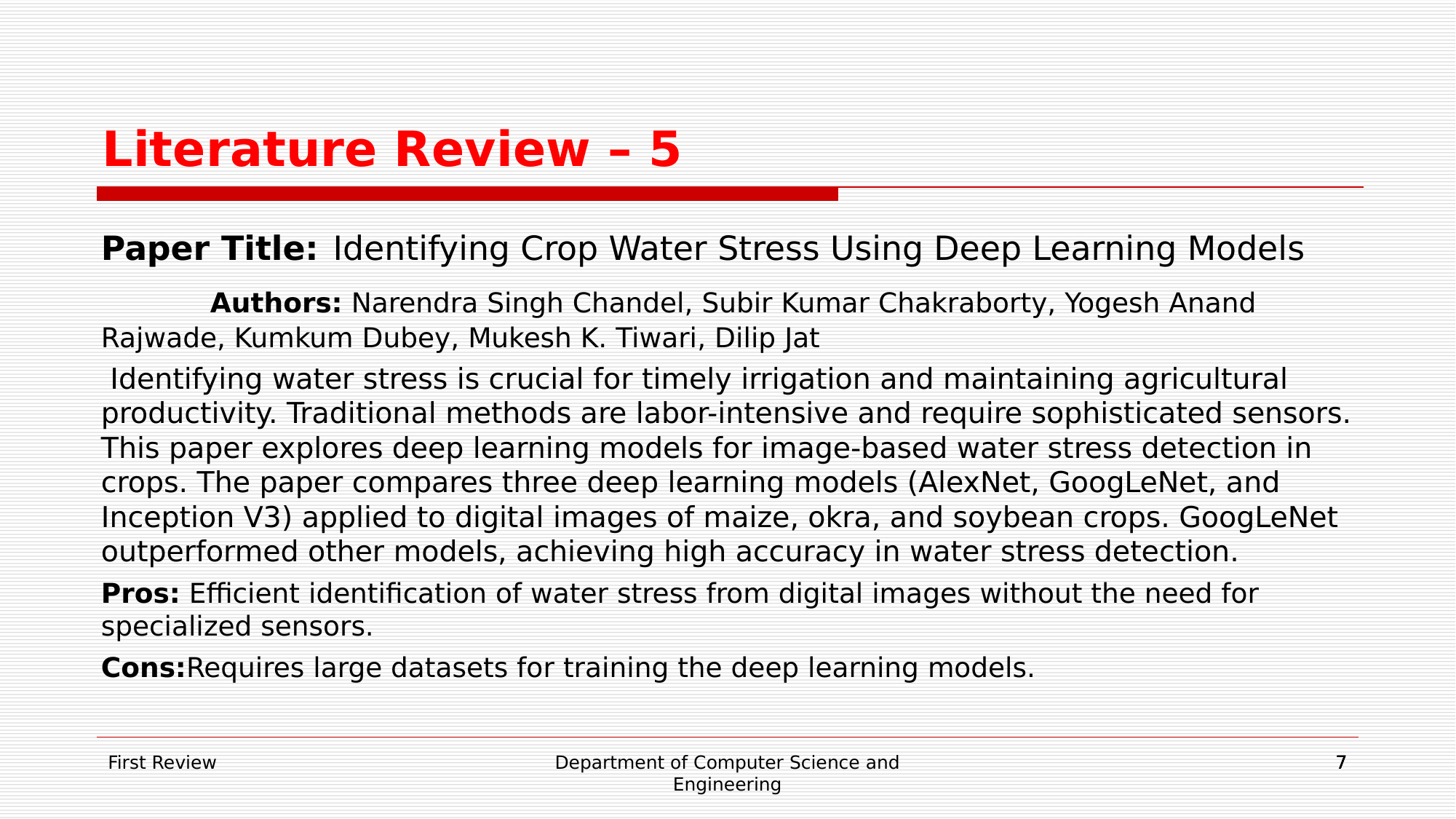

Literature Review – 5
Paper Title: Identifying Crop Water Stress Using Deep Learning Models
	Authors: Narendra Singh Chandel, Subir Kumar Chakraborty, Yogesh Anand Rajwade, Kumkum Dubey, Mukesh K. Tiwari, Dilip Jat​
 Identifying water stress is crucial for timely irrigation and maintaining agricultural productivity. Traditional methods are labor-intensive and require sophisticated sensors. This paper explores deep learning models for image-based water stress detection in crops. The paper compares three deep learning models (AlexNet, GoogLeNet, and Inception V3) applied to digital images of maize, okra, and soybean crops. GoogLeNet outperformed other models, achieving high accuracy in water stress detection.
Pros: Efficient identification of water stress from digital images without the need for specialized sensors.
Cons:Requires large datasets for training the deep learning models.​

First Review
Department of Computer Science and Engineering
7
7
7